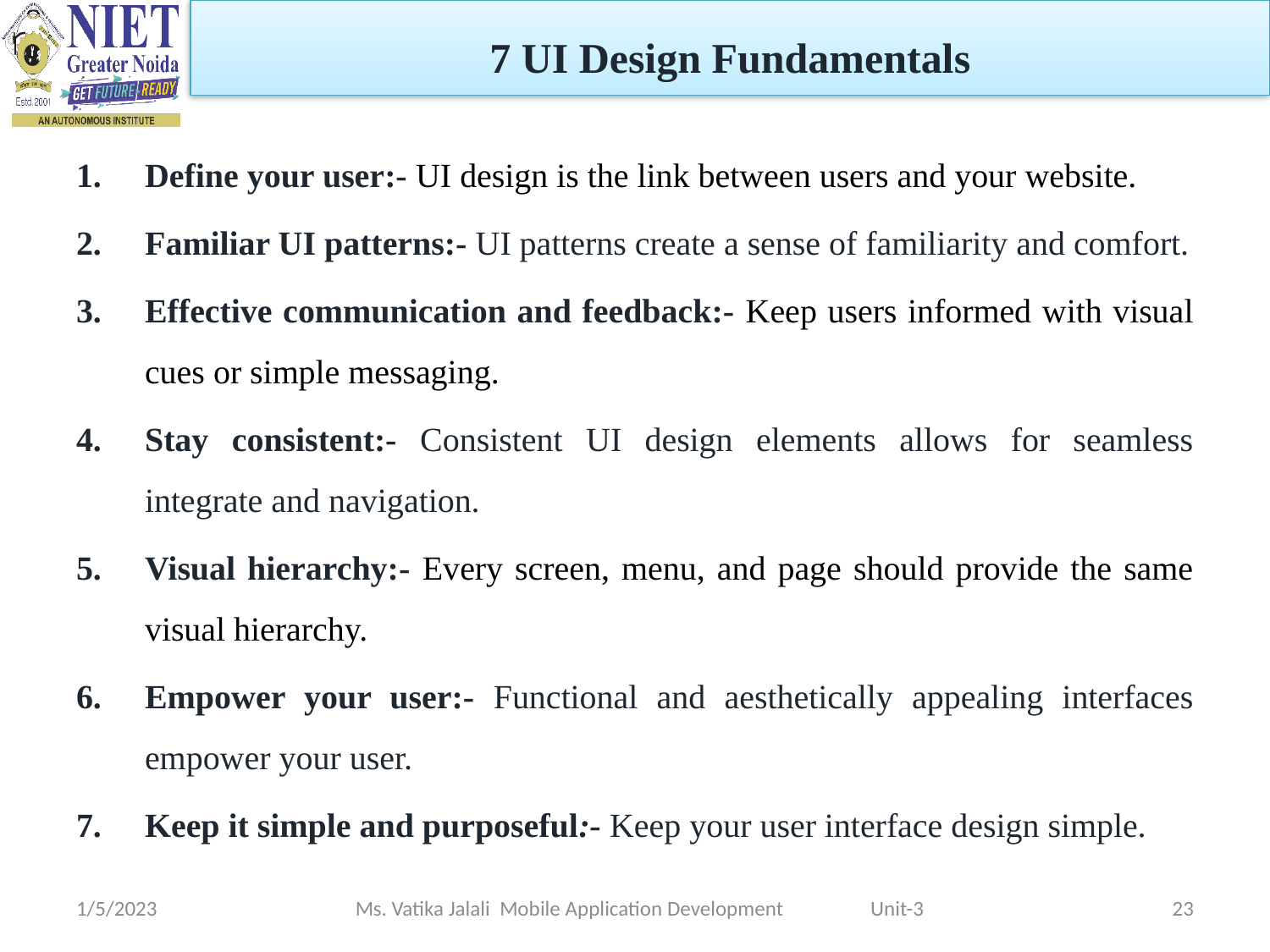

7 UI Design Fundamentals

Define your user:- UI design is the link between users and your website.
Familiar UI patterns:- UI patterns create a sense of familiarity and comfort.
Effective communication and feedback:- Keep users informed with visual cues or simple messaging.
Stay consistent:- Consistent UI design elements allows for seamless integrate and navigation.
Visual hierarchy:- Every screen, menu, and page should provide the same visual hierarchy.
Empower your user:- Functional and aesthetically appealing interfaces empower your user.
Keep it simple and purposeful:- Keep your user interface design simple.

1/5/2023
Ms. Vatika Jalali  Mobile Application Development                  Unit-3
23